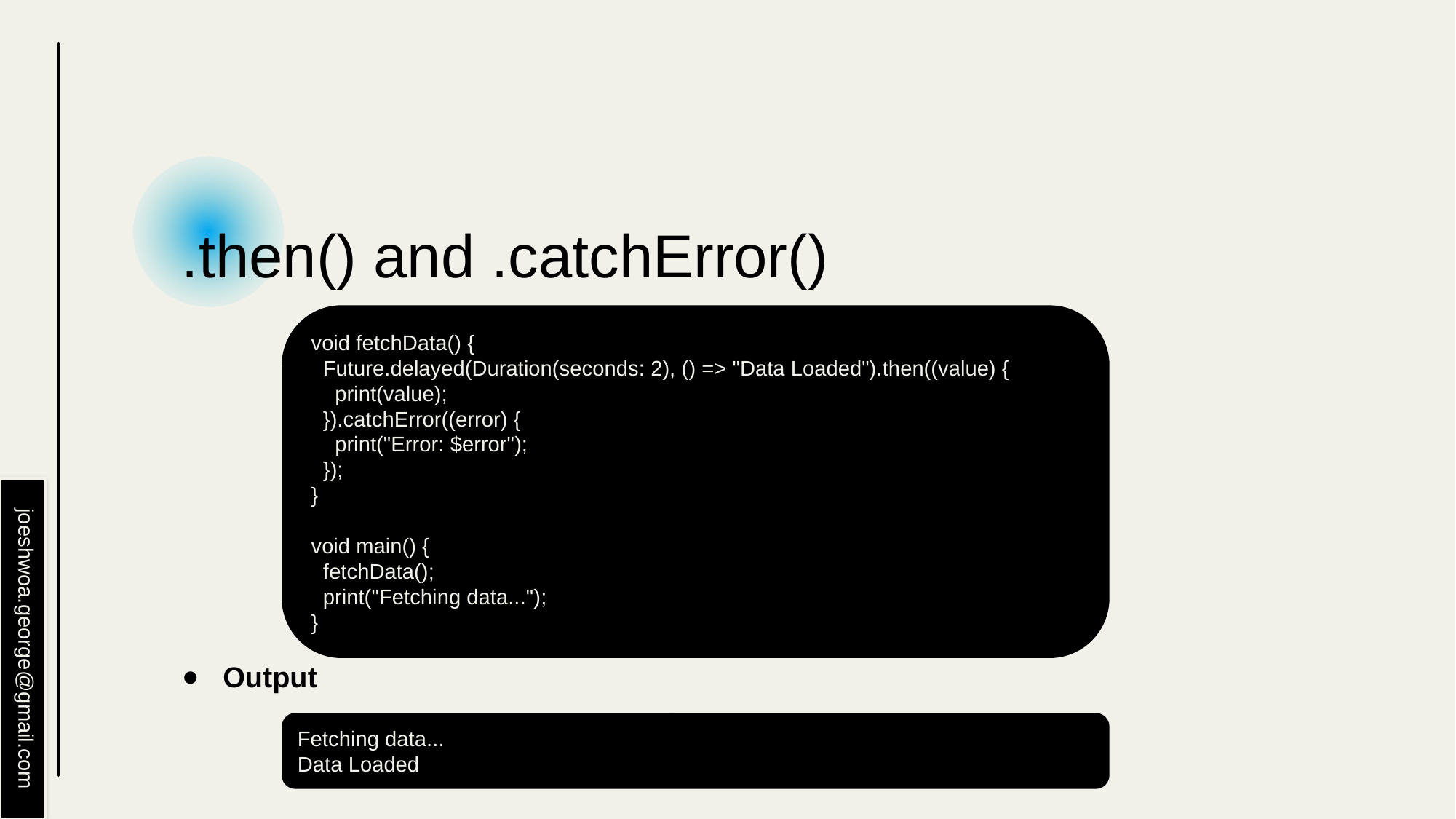

# .then() and .catchError()
void fetchData() {
  Future.delayed(Duration(seconds: 2), () => "Data Loaded").then((value) {
    print(value);
  }).catchError((error) {
    print("Error: $error");
  });
}

void main() {
  fetchData();
  print("Fetching data...");
}

Output
joeshwoa.george@gmail.com
Fetching data...
Data Loaded